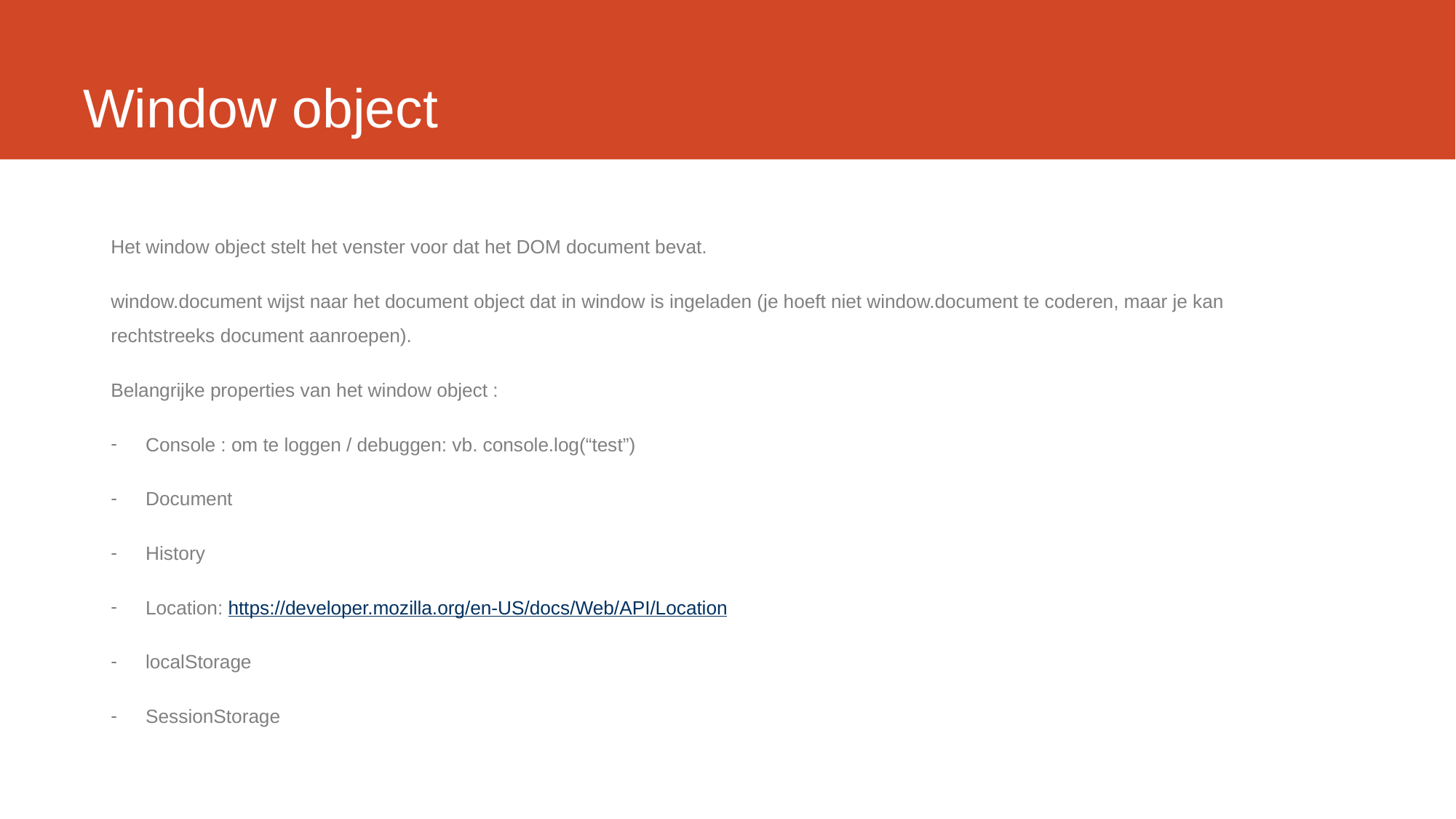

# Window object
Het window object stelt het venster voor dat het DOM document bevat.
window.document wijst naar het document object dat in window is ingeladen (je hoeft niet window.document te coderen, maar je kan rechtstreeks document aanroepen).
Belangrijke properties van het window object :
Console : om te loggen / debuggen: vb. console.log(“test”)
Document
History
Location: https://developer.mozilla.org/en-US/docs/Web/API/Location
localStorage
SessionStorage